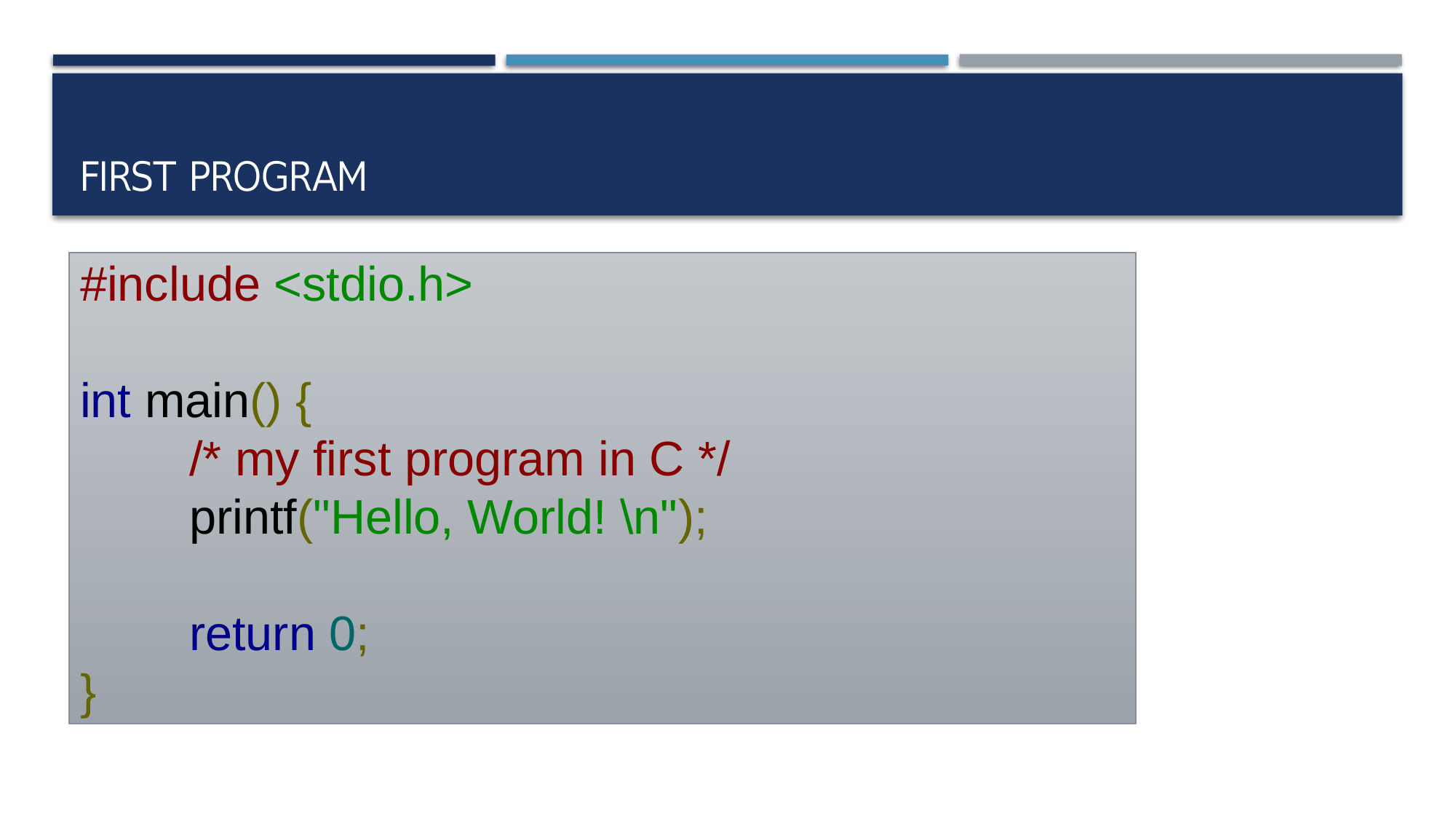

# First program
#include <stdio.h>

int main() {
	/* my first program in C */
	printf("Hello, World! \n");

 	return 0;
}